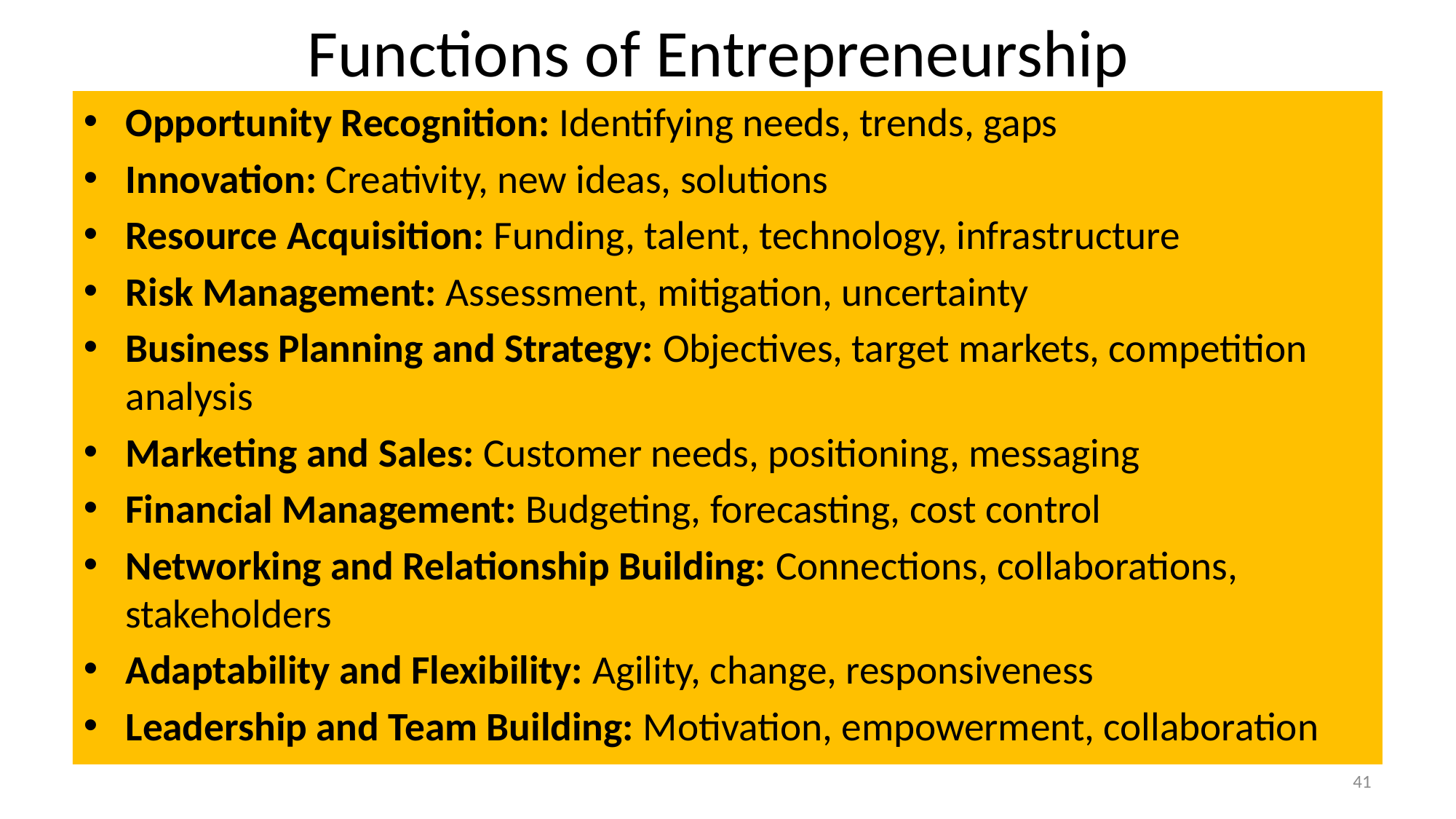

# Functions of Entrepreneurship
Opportunity Recognition: Identifying needs, trends, gaps
Innovation: Creativity, new ideas, solutions
Resource Acquisition: Funding, talent, technology, infrastructure
Risk Management: Assessment, mitigation, uncertainty
Business Planning and Strategy: Objectives, target markets, competition analysis
Marketing and Sales: Customer needs, positioning, messaging
Financial Management: Budgeting, forecasting, cost control
Networking and Relationship Building: Connections, collaborations, stakeholders
Adaptability and Flexibility: Agility, change, responsiveness
Leadership and Team Building: Motivation, empowerment, collaboration

41